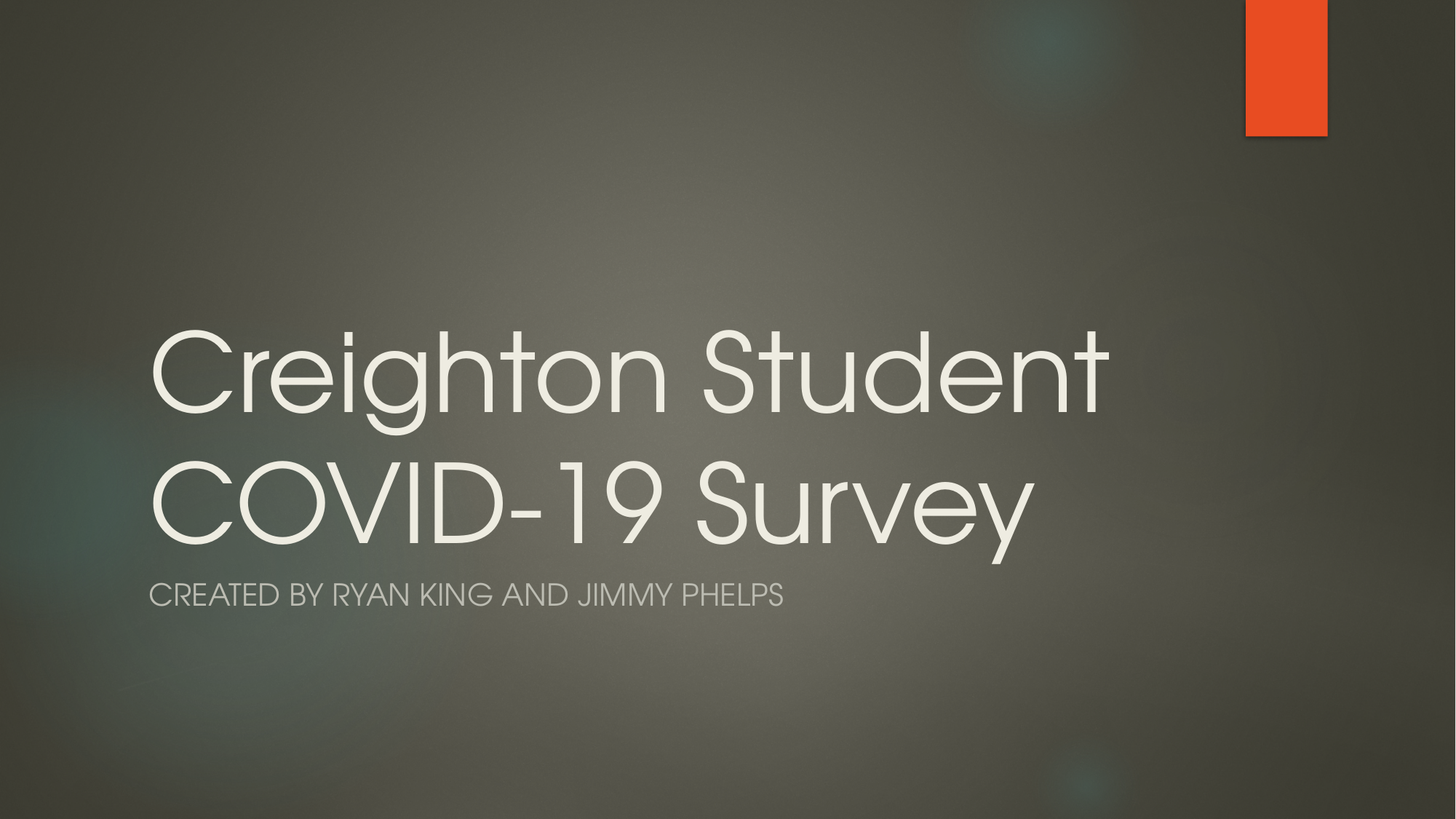

# Creighton Student COVID-19 Survey
Created By Ryan King and Jimmy Phelps